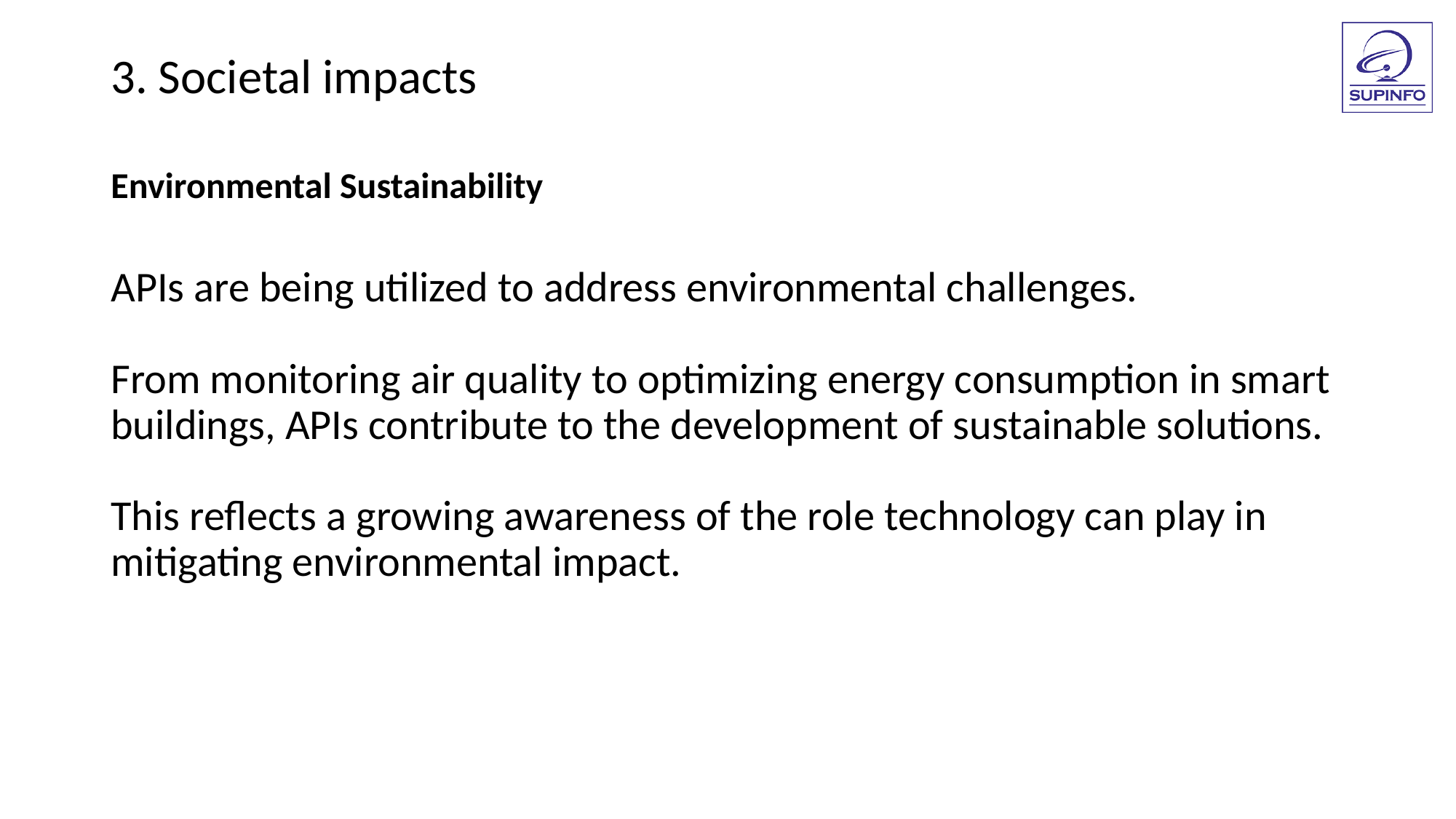

3. Societal impacts
Environmental Sustainability
APIs are being utilized to address environmental challenges.

From monitoring air quality to optimizing energy consumption in smart buildings, APIs contribute to the development of sustainable solutions.

This reflects a growing awareness of the role technology can play in mitigating environmental impact.